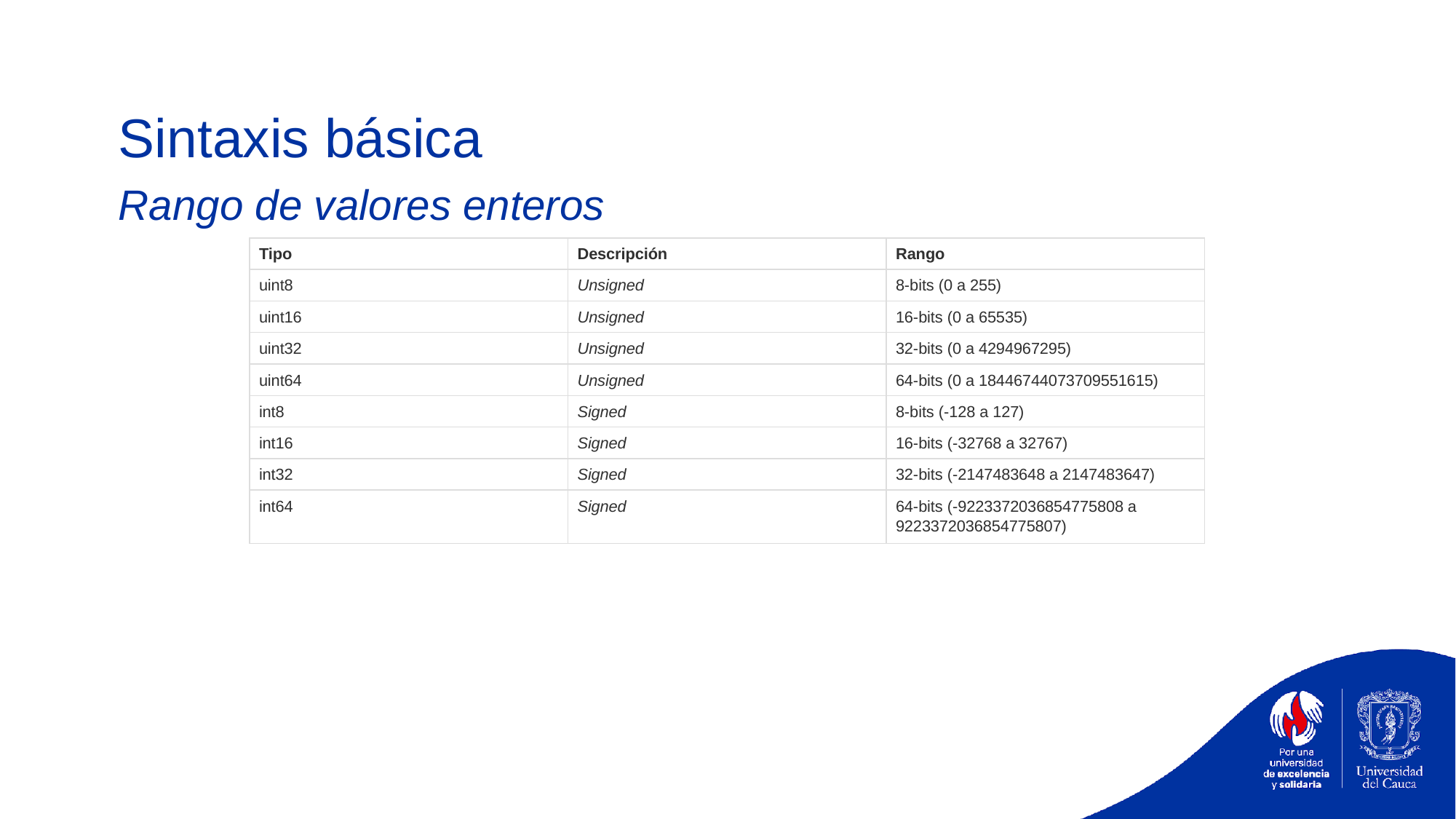

Sintaxis básica
Rango de valores enteros

| Tipo | Descripción | Rango |
| --- | --- | --- |
| uint8 | Unsigned | 8-bits (0 a 255) |
| uint16 | Unsigned | 16-bits (0 a 65535) |
| uint32 | Unsigned | 32-bits (0 a 4294967295) |
| uint64 | Unsigned | 64-bits (0 a 18446744073709551615) |
| int8 | Signed | 8-bits (-128 a 127) |
| int16 | Signed | 16-bits (-32768 a 32767) |
| int32 | Signed | 32-bits (-2147483648 a 2147483647) |
| int64 | Signed | 64-bits (-9223372036854775808 a 9223372036854775807) |